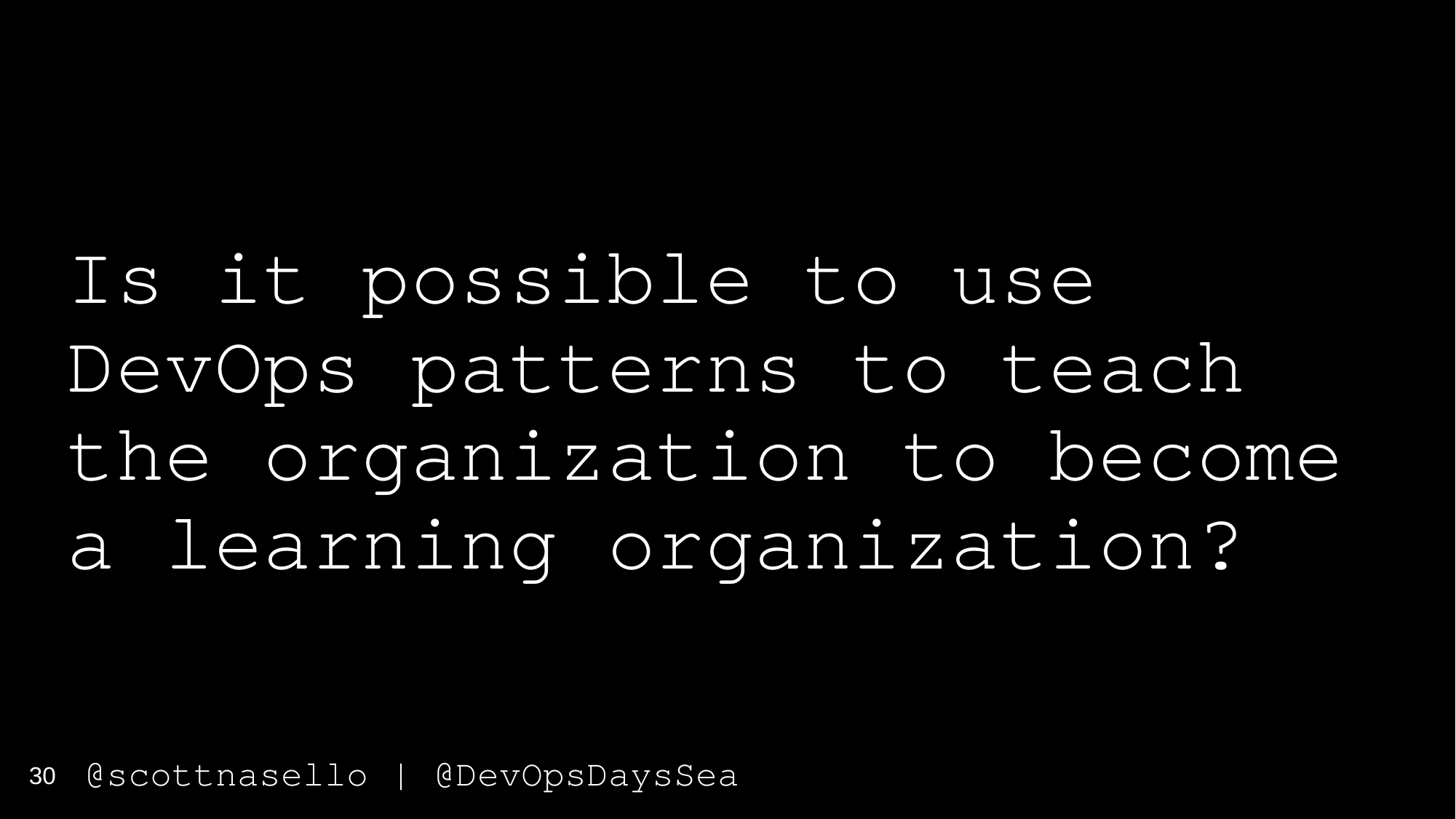

Is it possible to use DevOps patterns to teach the organization to become a learning organization?
30